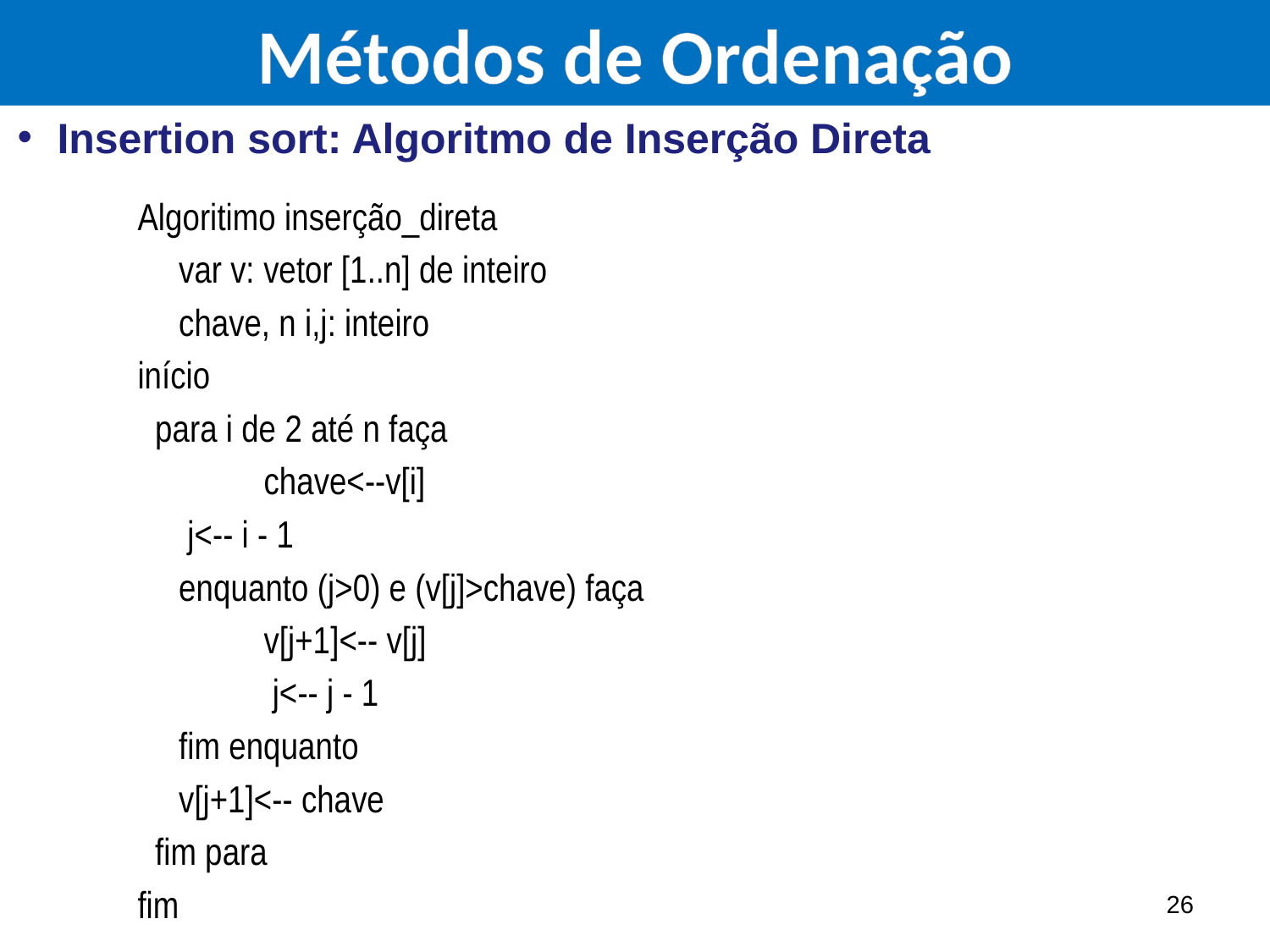

Insertion sort: Algoritmo de Inserção Direta
Algoritimo inserção_direta
	var v: vetor [1..n] de inteiro
   	chave, n i,j: inteiro
início
  para i de 2 até n faça
     	chave<--v[i]
   		 j<-- i - 1
    		enquanto (j>0) e (v[j]>chave) faça
          		v[j+1]<-- v[j]
         		 j<-- j - 1
    		fim enquanto
    			v[j+1]<-- chave
  fim para
fim
26